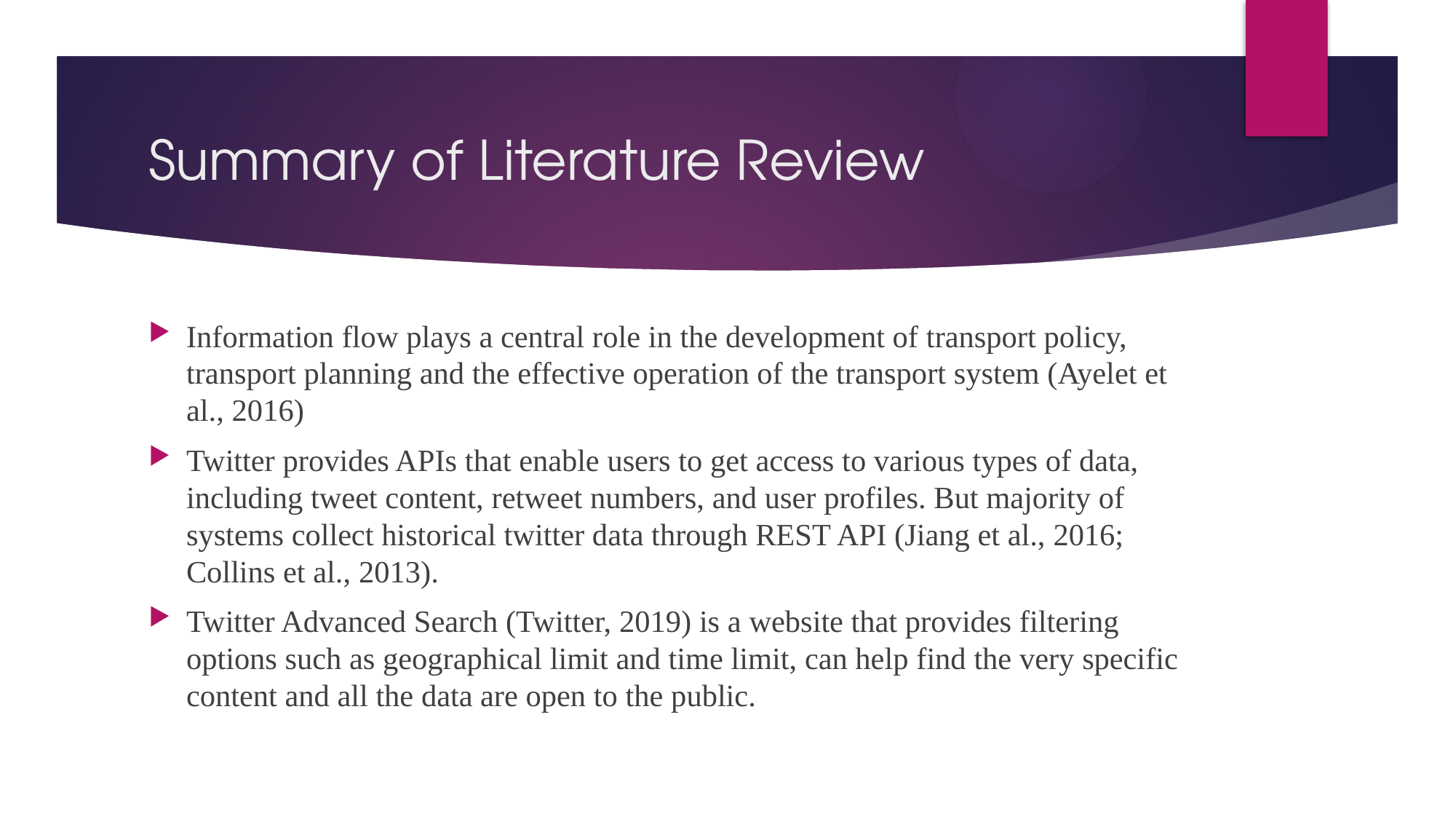

# Summary of Literature Review
Information flow plays a central role in the development of transport policy, transport planning and the effective operation of the transport system (Ayelet et al., 2016)
Twitter provides APIs that enable users to get access to various types of data, including tweet content, retweet numbers, and user profiles. But majority of systems collect historical twitter data through REST API (Jiang et al., 2016; Collins et al., 2013).
Twitter Advanced Search (Twitter, 2019) is a website that provides filtering options such as geographical limit and time limit, can help find the very specific content and all the data are open to the public.